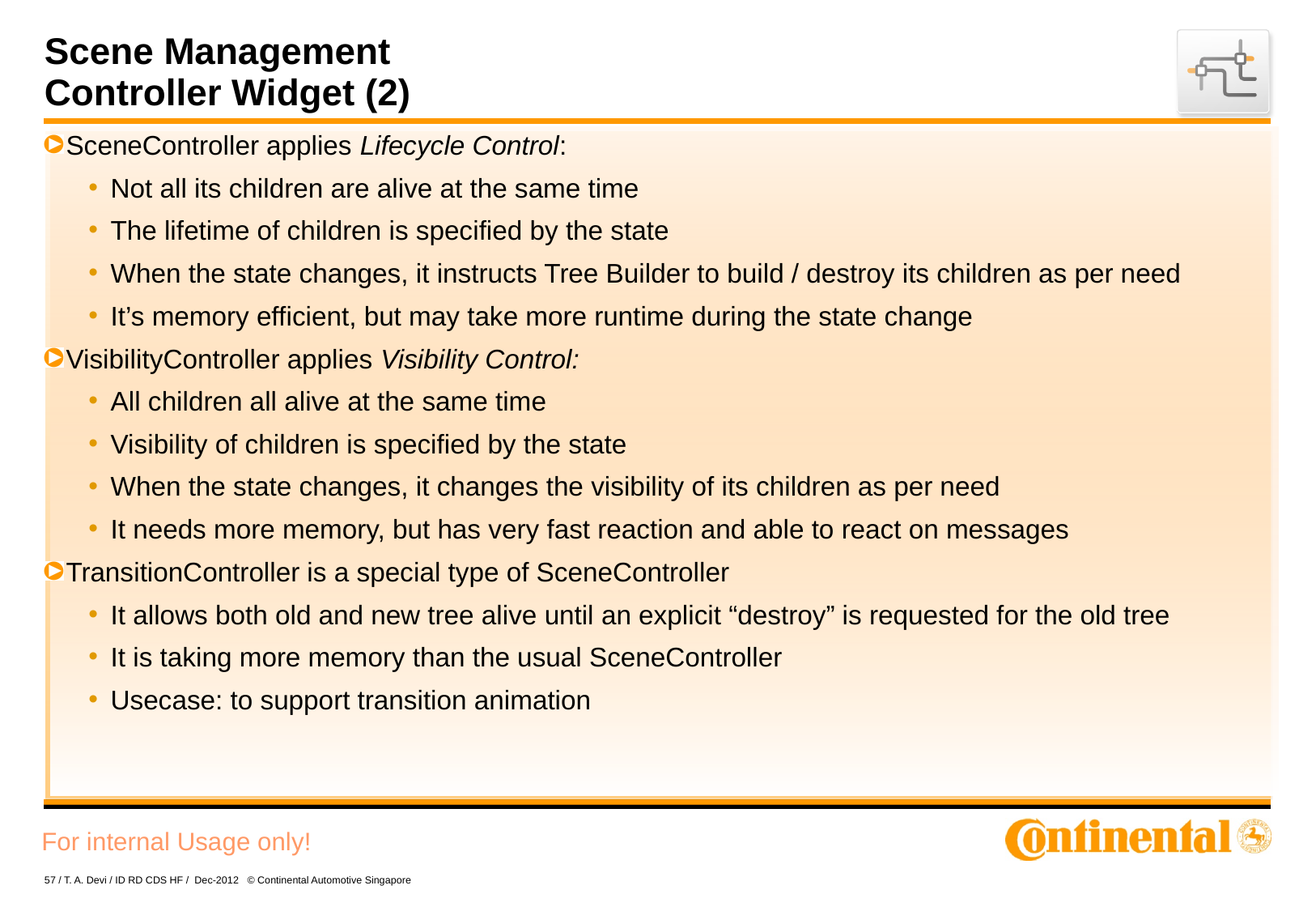

# Scene Management Controller Widget (2)
SceneController applies Lifecycle Control:
Not all its children are alive at the same time
The lifetime of children is specified by the state
When the state changes, it instructs Tree Builder to build / destroy its children as per need
It’s memory efficient, but may take more runtime during the state change
VisibilityController applies Visibility Control:
All children all alive at the same time
Visibility of children is specified by the state
When the state changes, it changes the visibility of its children as per need
It needs more memory, but has very fast reaction and able to react on messages
TransitionController is a special type of SceneController
It allows both old and new tree alive until an explicit “destroy” is requested for the old tree
It is taking more memory than the usual SceneController
Usecase: to support transition animation

57 / T. A. Devi / ID RD CDS HF /  Dec-2012   © Continental Automotive Singapore